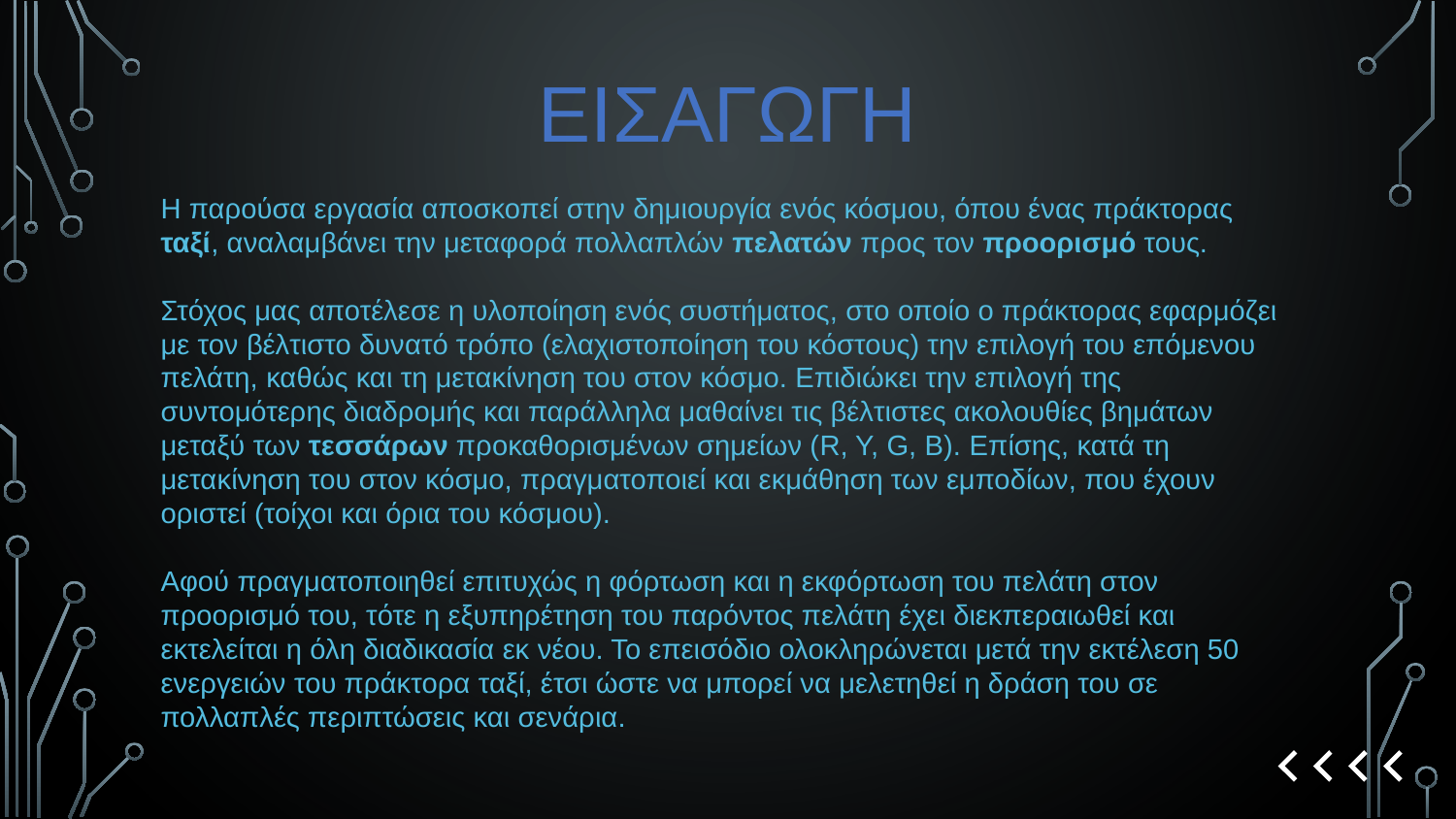

# ΕΙΣΑΓωγη
Η παρούσα εργασία αποσκοπεί στην δημιουργία ενός κόσμου, όπου ένας πράκτορας ταξί, αναλαμβάνει την μεταφορά πολλαπλών πελατών προς τον προορισμό τους.

Στόχος μας αποτέλεσε η υλοποίηση ενός συστήματος, στο οποίο ο πράκτορας εφαρμόζει με τον βέλτιστο δυνατό τρόπο (ελαχιστοποίηση του κόστους) την επιλογή του επόμενου πελάτη, καθώς και τη μετακίνηση του στον κόσμο. Επιδιώκει την επιλογή της συντομότερης διαδρομής και παράλληλα μαθαίνει τις βέλτιστες ακολουθίες βημάτων μεταξύ των τεσσάρων προκαθορισμένων σημείων (R, Y, G, B). Επίσης, κατά τη μετακίνηση του στον κόσμο, πραγματοποιεί και εκμάθηση των εμποδίων, που έχουν οριστεί (τοίχοι και όρια του κόσμου).

Αφού πραγματοποιηθεί επιτυχώς η φόρτωση και η εκφόρτωση του πελάτη στον προορισμό του, τότε η εξυπηρέτηση του παρόντος πελάτη έχει διεκπεραιωθεί και εκτελείται η όλη διαδικασία εκ νέου. Το επεισόδιο ολοκληρώνεται μετά την εκτέλεση 50 ενεργειών του πράκτορα ταξί, έτσι ώστε να μπορεί να μελετηθεί η δράση του σε πολλαπλές περιπτώσεις και σενάρια.